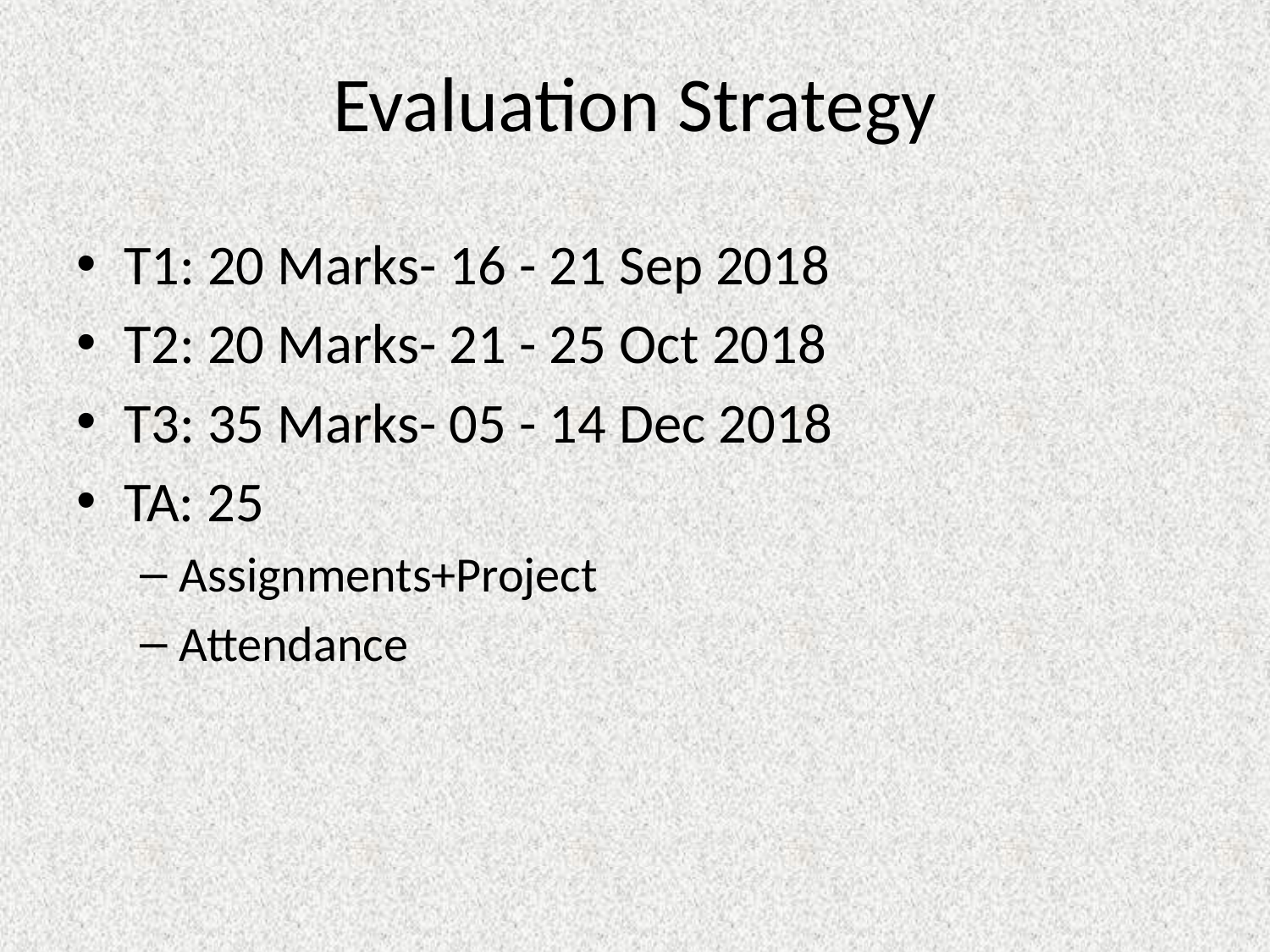

# Evaluation Strategy
T1: 20 Marks- 16 - 21 Sep 2018
T2: 20 Marks- 21 - 25 Oct 2018
T3: 35 Marks- 05 - 14 Dec 2018
TA: 25
Assignments+Project
Attendance